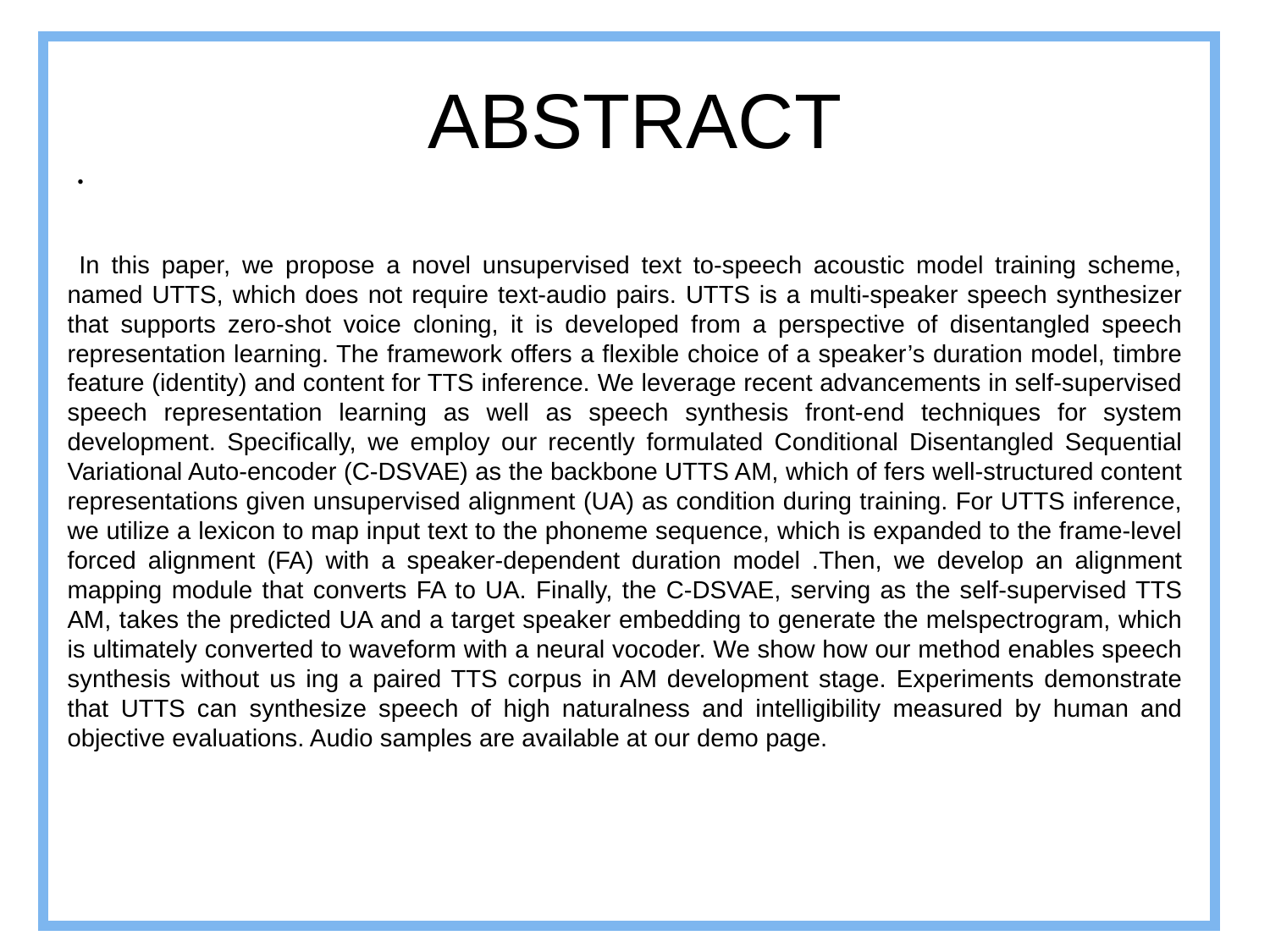

ABSTRACT

 In this paper, we propose a novel unsupervised text to-speech acoustic model training scheme, named UTTS, which does not require text-audio pairs. UTTS is a multi-speaker speech synthesizer that supports zero-shot voice cloning, it is developed from a perspective of disentangled speech representation learning. The framework offers a flexible choice of a speaker’s duration model, timbre feature (identity) and content for TTS inference. We leverage recent advancements in self-supervised speech representation learning as well as speech synthesis front-end techniques for system development. Specifically, we employ our recently formulated Conditional Disentangled Sequential Variational Auto-encoder (C-DSVAE) as the backbone UTTS AM, which of fers well-structured content representations given unsupervised alignment (UA) as condition during training. For UTTS inference, we utilize a lexicon to map input text to the phoneme sequence, which is expanded to the frame-level forced alignment (FA) with a speaker-dependent duration model .Then, we develop an alignment mapping module that converts FA to UA. Finally, the C-DSVAE, serving as the self-supervised TTS AM, takes the predicted UA and a target speaker embedding to generate the melspectrogram, which is ultimately converted to waveform with a neural vocoder. We show how our method enables speech synthesis without us ing a paired TTS corpus in AM development stage. Experiments demonstrate that UTTS can synthesize speech of high naturalness and intelligibility measured by human and objective evaluations. Audio samples are available at our demo page.